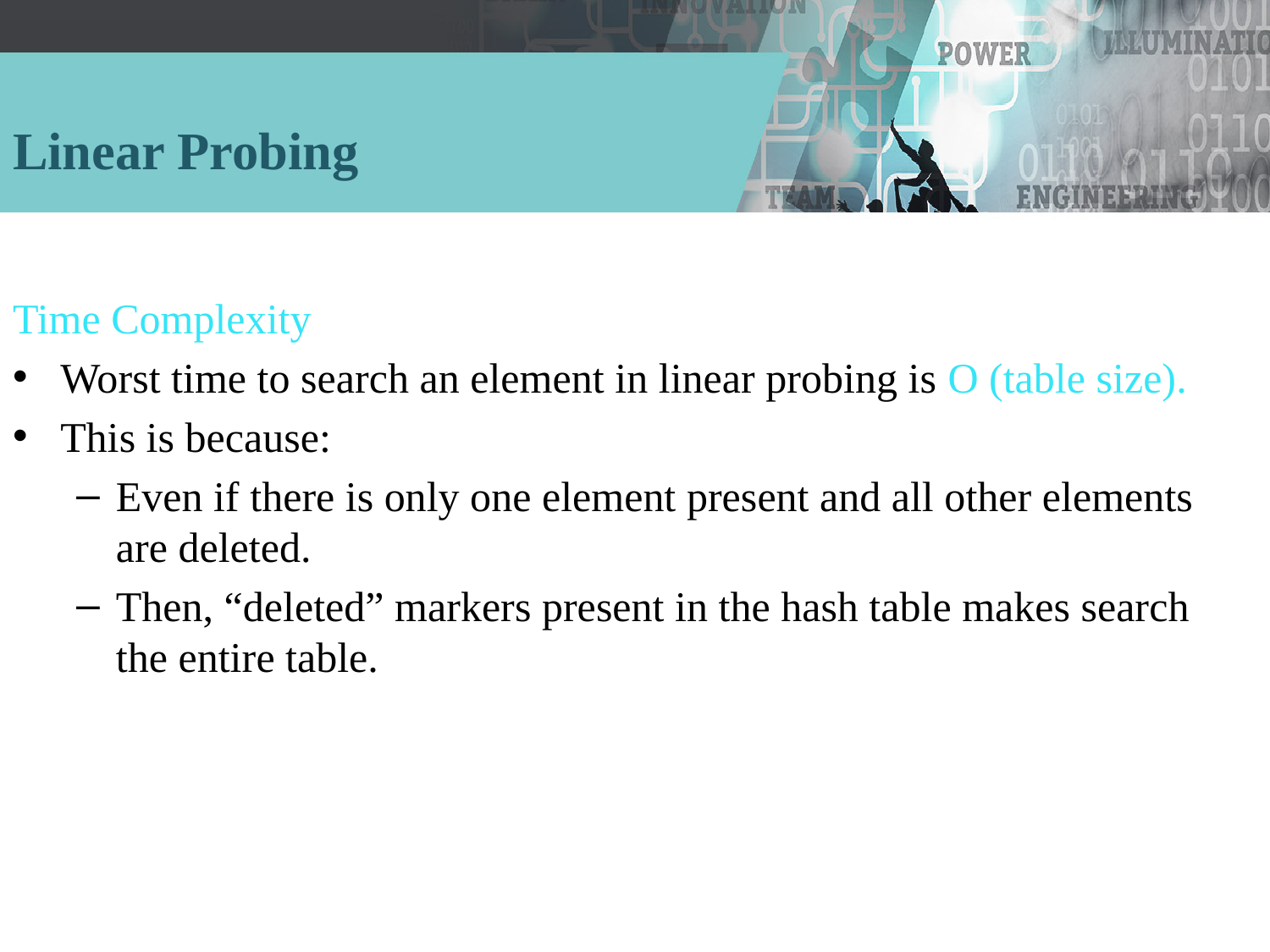

# Linear Probing
Time Complexity
Worst time to search an element in linear probing is O (table size).
This is because:
Even if there is only one element present and all other elements are deleted.
Then, “deleted” markers present in the hash table makes search the entire table.